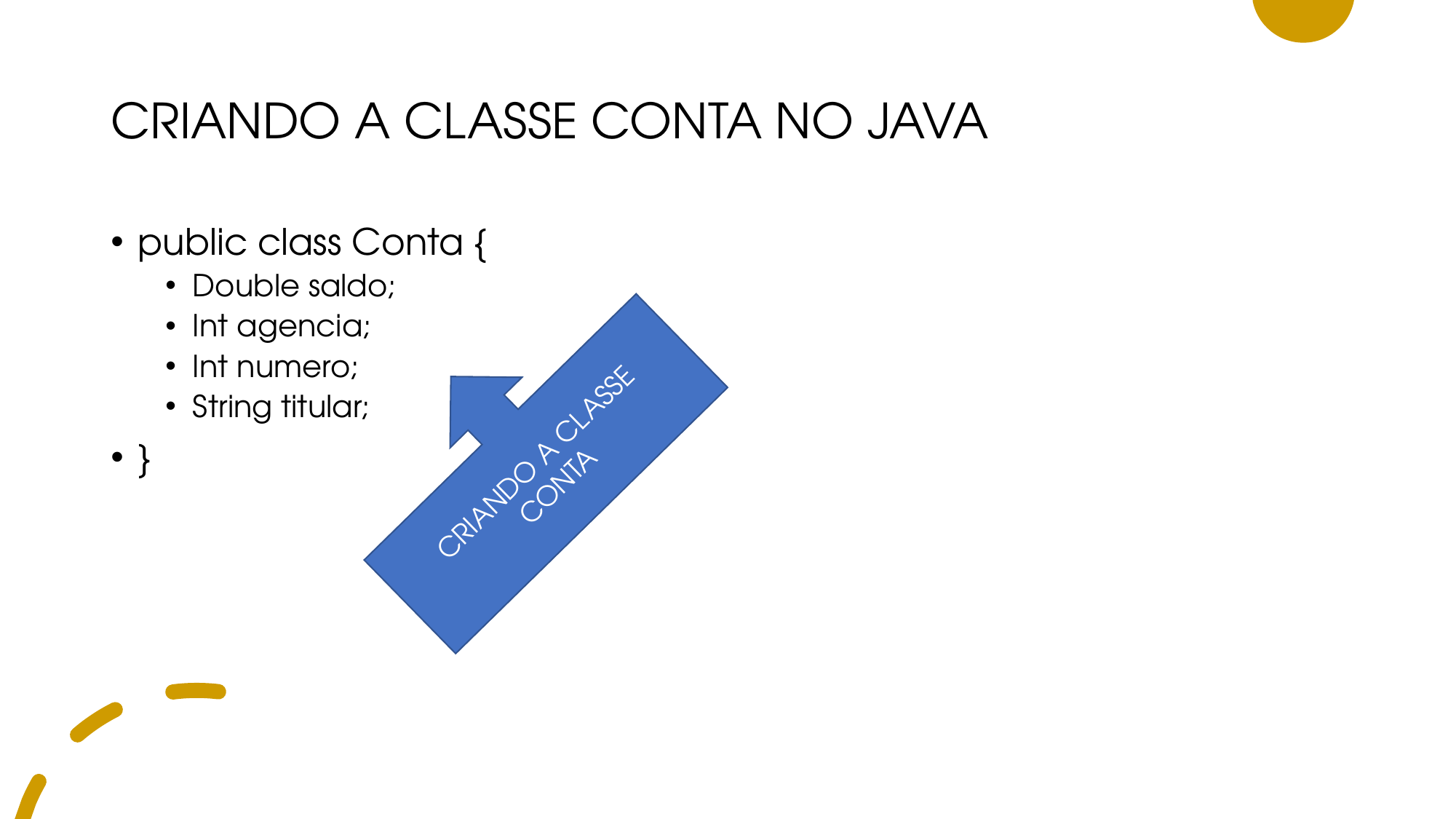

# CRIANDO A CLASSE CONTA NO JAVA
public class Conta {
Double saldo;
Int agencia;
Int numero;
String titular;
}

CRIANDO A CLASSE CONTA